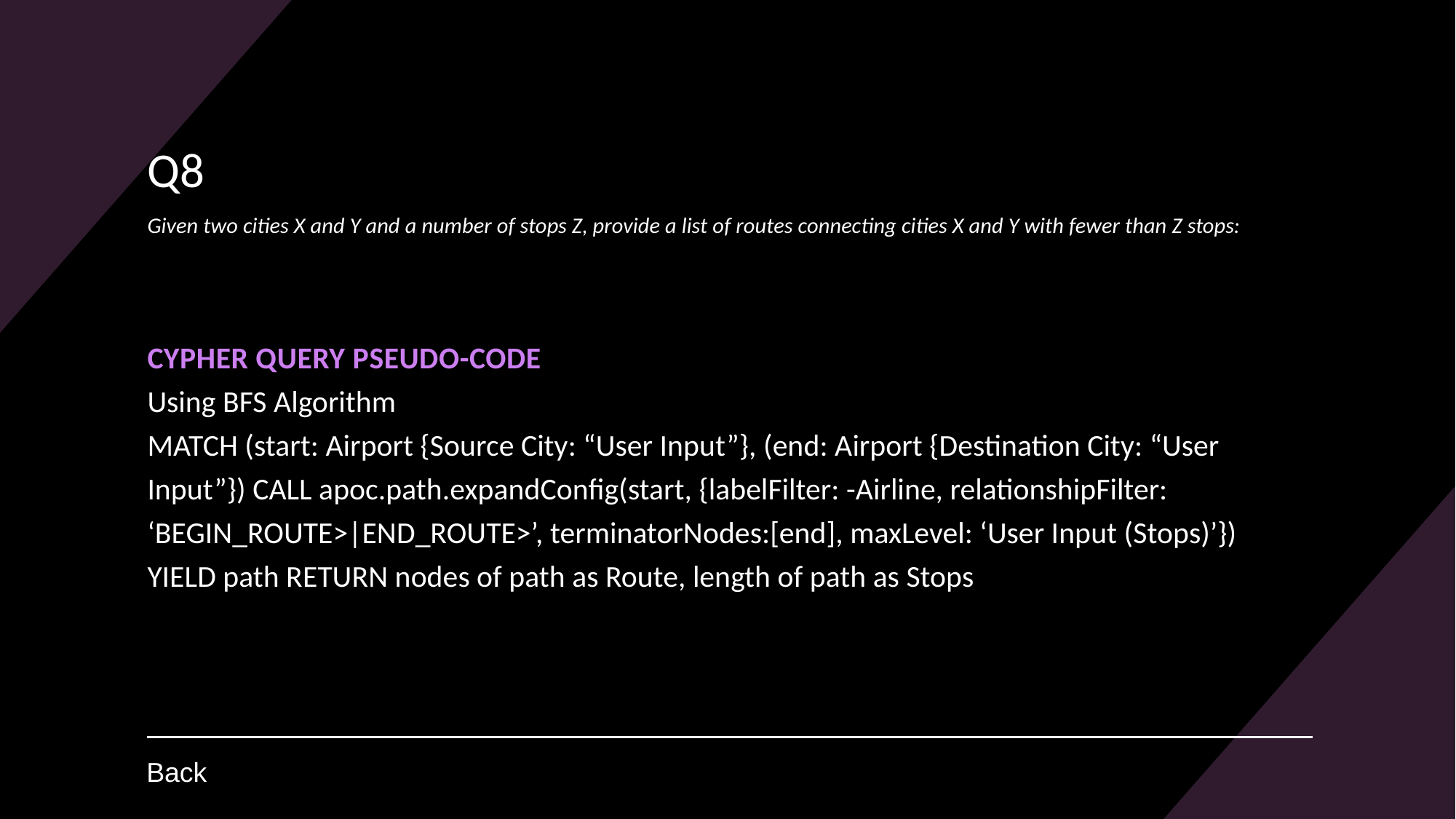

# Q8 Given two cities X and Y and a number of stops Z, provide a list of routes connecting cities X and Y with fewer than Z stops:
Cypher Query Pseudo-code
Using BFS Algorithm
MATCH (start: Airport {Source City: “User Input”}, (end: Airport {Destination City: “User Input”}) CALL apoc.path.expandConfig(start, {labelFilter: -Airline, relationshipFilter: ‘BEGIN_ROUTE>|END_ROUTE>’, terminatorNodes:[end], maxLevel: ‘User Input (Stops)’}) YIELD path RETURN nodes of path as Route, length of path as Stops

Back